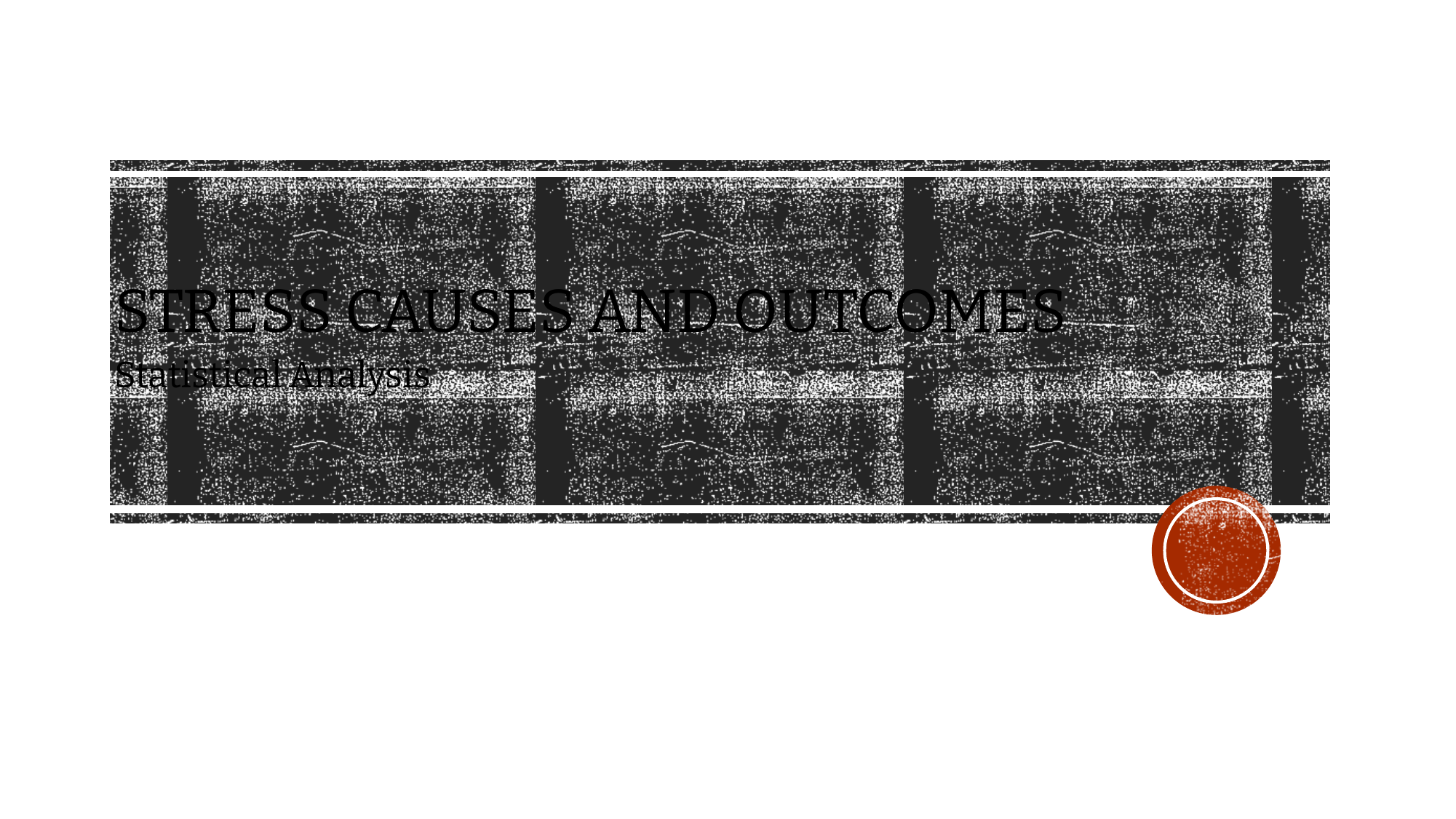

# Stress Causes and Outcomes
Statistical Analysis